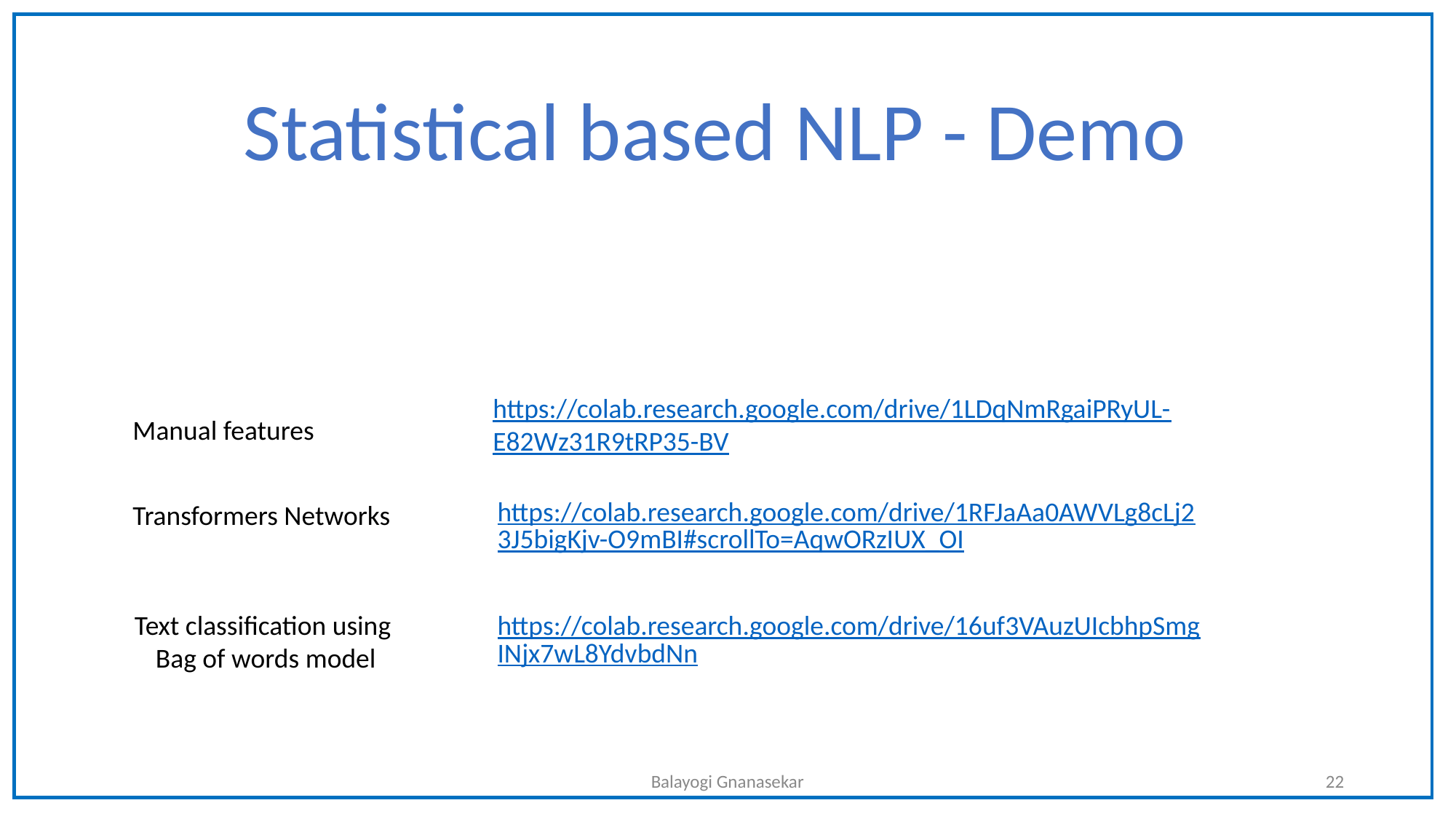

Statistical based NLP - Demo
https://colab.research.google.com/drive/1LDqNmRgaiPRyUL-
E82Wz31R9tRP35-BV
Manual features
https://colab.research.google.com/drive/1RFJaAa0AWVLg8cLj23J5bigKjv-O9mBI#scrollTo=AqwORzIUX_OI
Transformers Networks
Text classification using
Bag of words model
https://colab.research.google.com/drive/16uf3VAuzUIcbhpSmgINjx7wL8YdvbdNn
Balayogi Gnanasekar
22